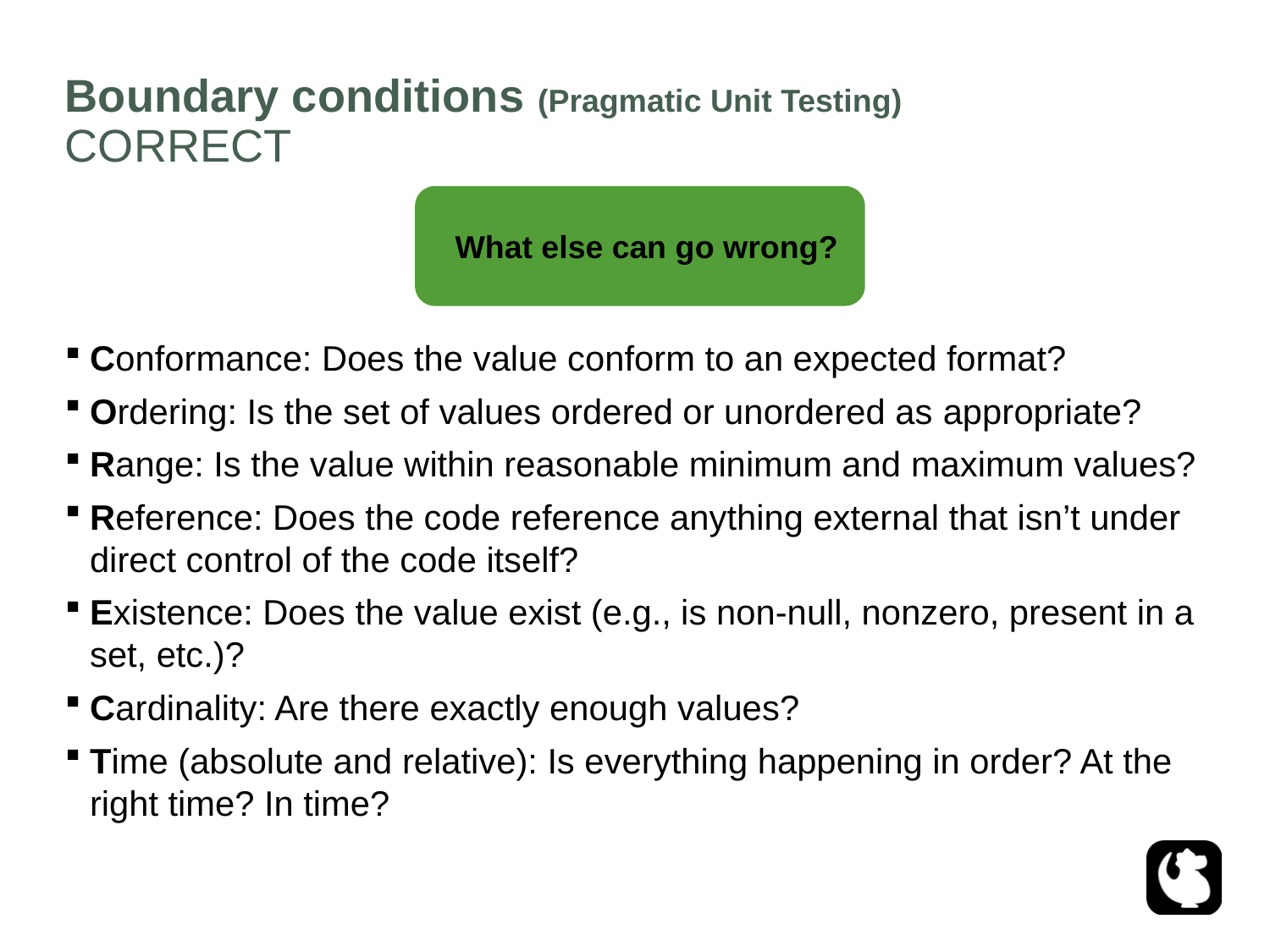

# Boundary conditions (Pragmatic Unit Testing)
CORRECT

What else can go wrong?
Conformance: Does the value conform to an expected format?
Ordering: Is the set of values ordered or unordered as appropriate?
Range: Is the value within reasonable minimum and maximum values?
Reference: Does the code reference anything external that isn’t under direct control of the code itself?
Existence: Does the value exist (e.g., is non-null, nonzero, present in a set, etc.)?
Cardinality: Are there exactly enough values?
Time (absolute and relative): Is everything happening in order? At the right time? In time?